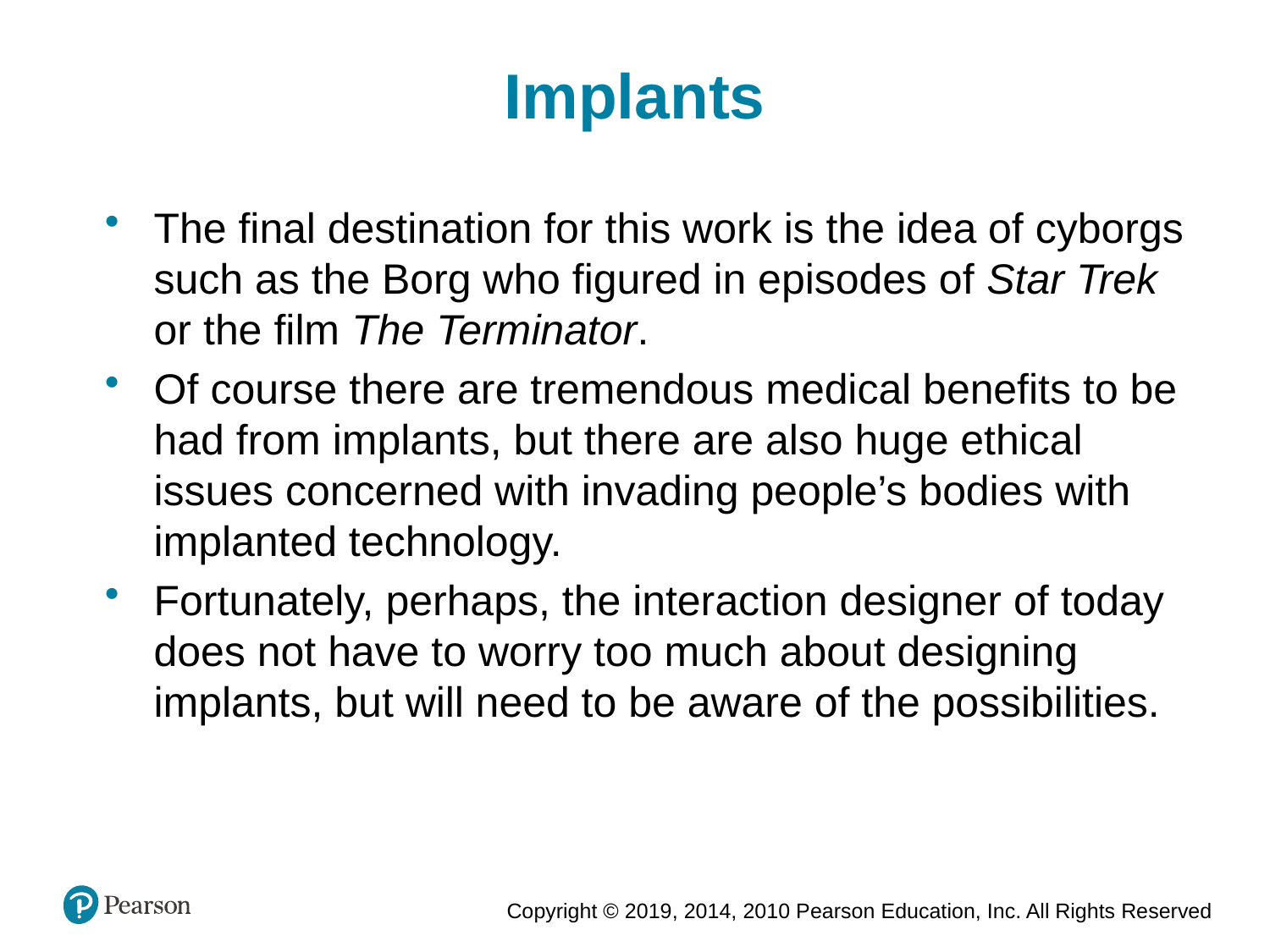

Implants
The final destination for this work is the idea of cyborgs such as the Borg who figured in episodes of Star Trek or the film The Terminator.
Of course there are tremendous medical benefits to be had from implants, but there are also huge ethical issues concerned with invading people’s bodies with implanted technology.
Fortunately, perhaps, the interaction designer of today does not have to worry too much about designing implants, but will need to be aware of the possibilities.